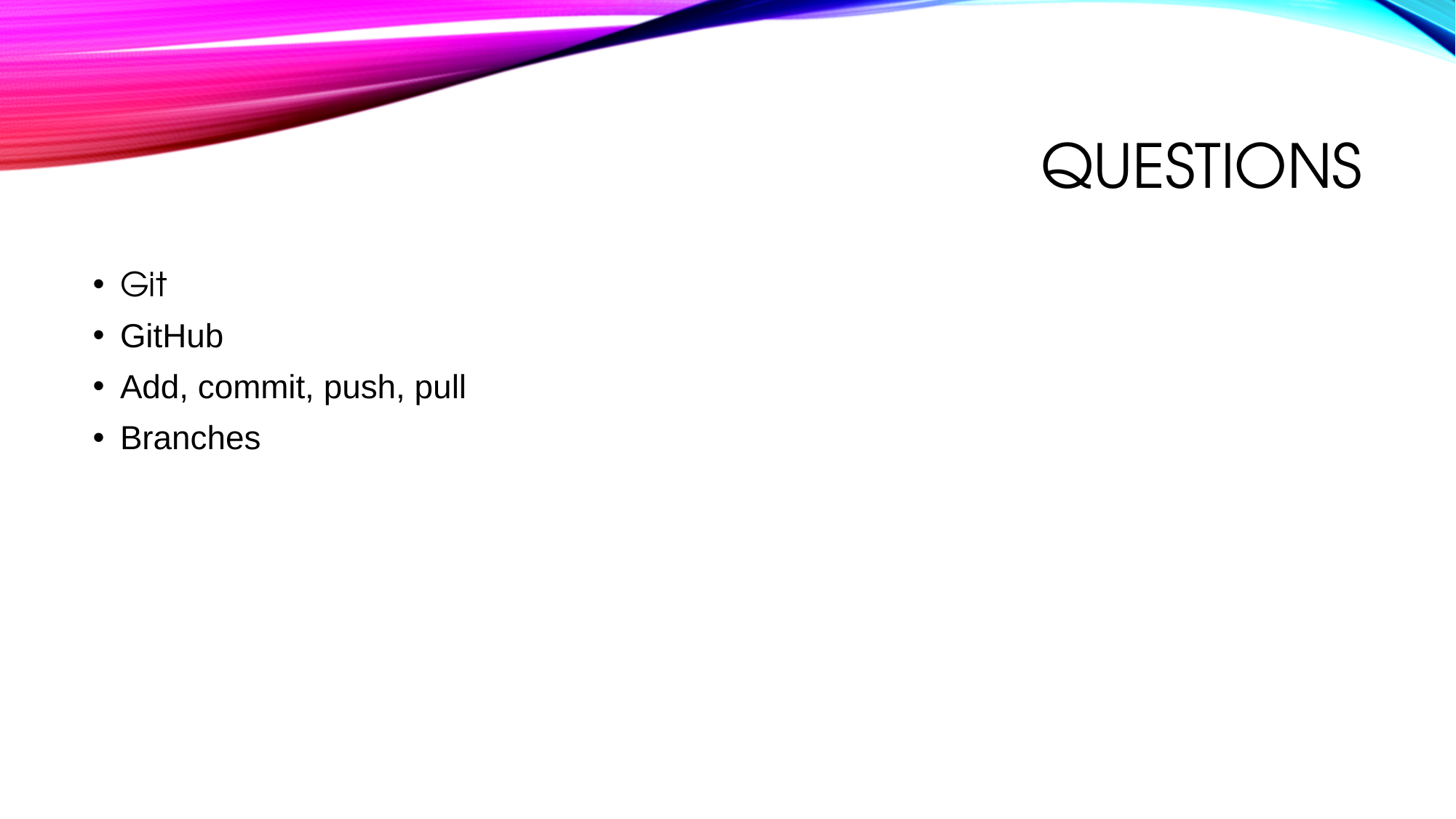

# Questions
Git
GitHub
Add, commit, push, pull
Branches